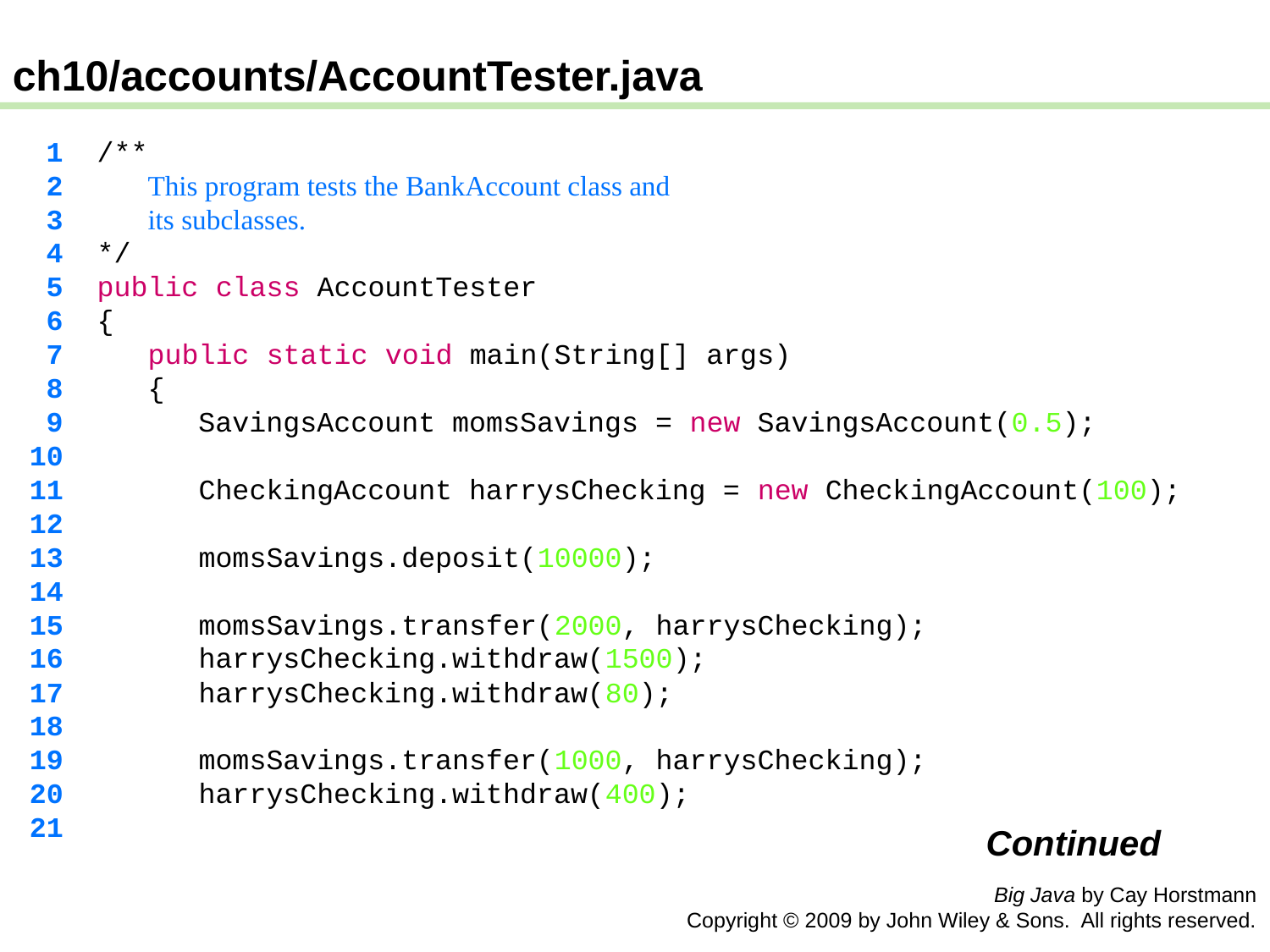

ch10/accounts/AccountTester.java
  1  /**
  2     This program tests the BankAccount class and
  3     its subclasses.
  4  */
  5  public class AccountTester
  6  {
  7     public static void main(String[] args)
  8     {
  9        SavingsAccount momsSavings = new SavingsAccount(0.5);
 10
 11        CheckingAccount harrysChecking = new CheckingAccount(100);
 12
 13        momsSavings.deposit(10000);
 14
 15        momsSavings.transfer(2000, harrysChecking);
 16        harrysChecking.withdraw(1500);
 17        harrysChecking.withdraw(80);
 18
 19        momsSavings.transfer(1000, harrysChecking);
 20        harrysChecking.withdraw(400);
 21
Continued
Big Java by Cay Horstmann
Copyright © 2009 by John Wiley & Sons.  All rights reserved.